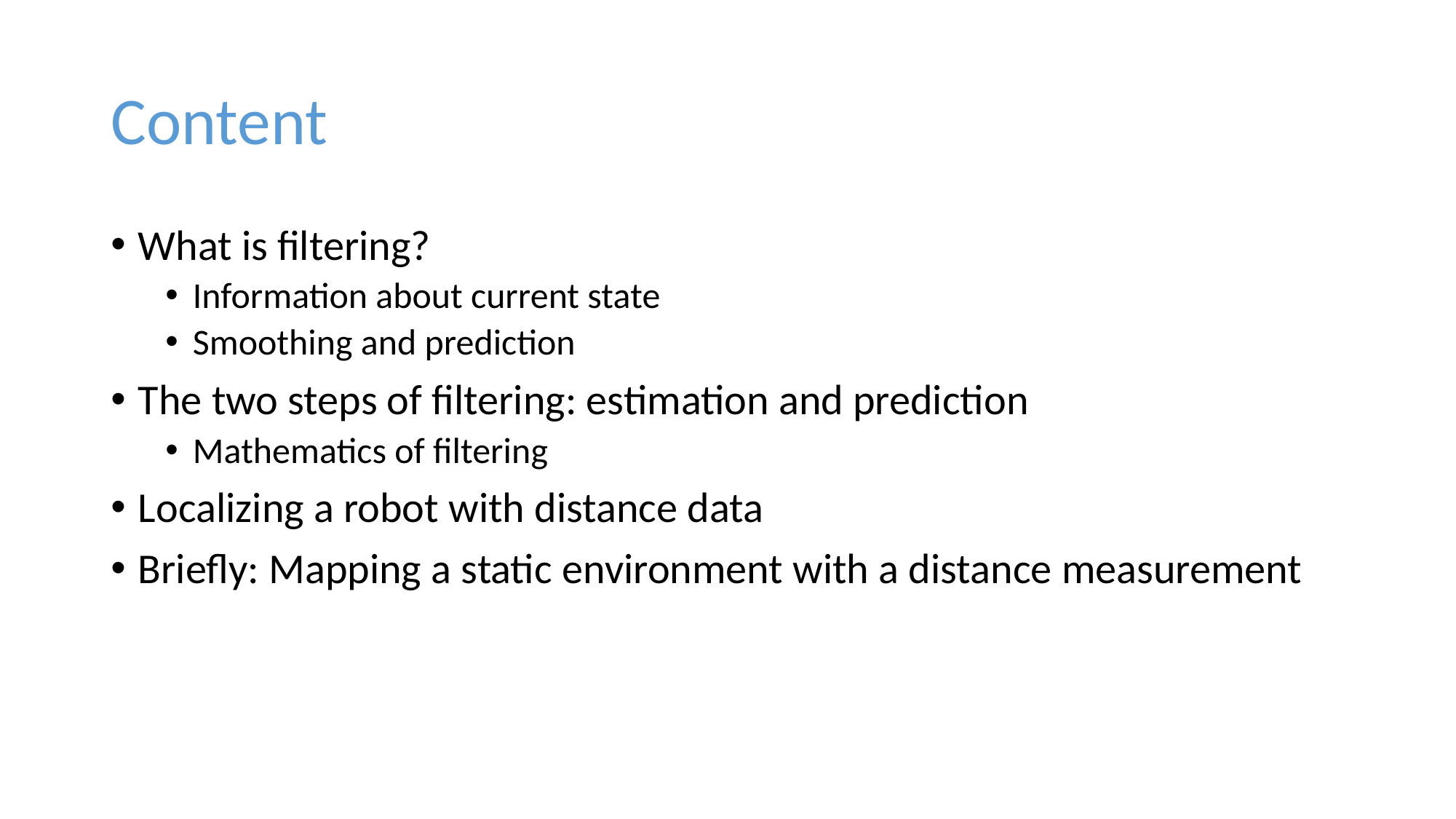

# Content
What is filtering?
Information about current state
Smoothing and prediction
The two steps of filtering: estimation and prediction
Mathematics of filtering
Localizing a robot with distance data
Briefly: Mapping a static environment with a distance measurement